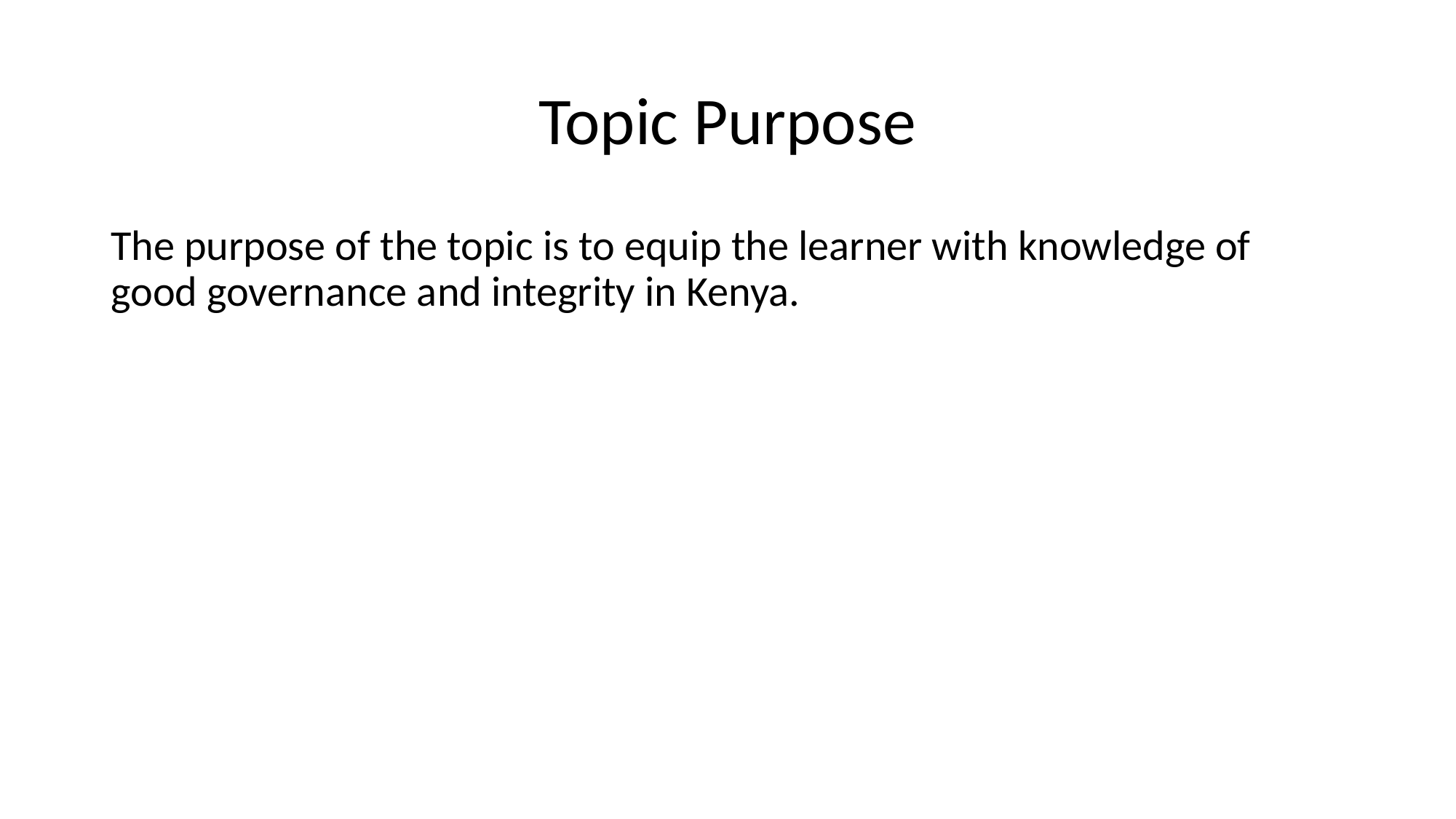

# Topic Purpose
The purpose of the topic is to equip the learner with knowledge of good governance and integrity in Kenya.